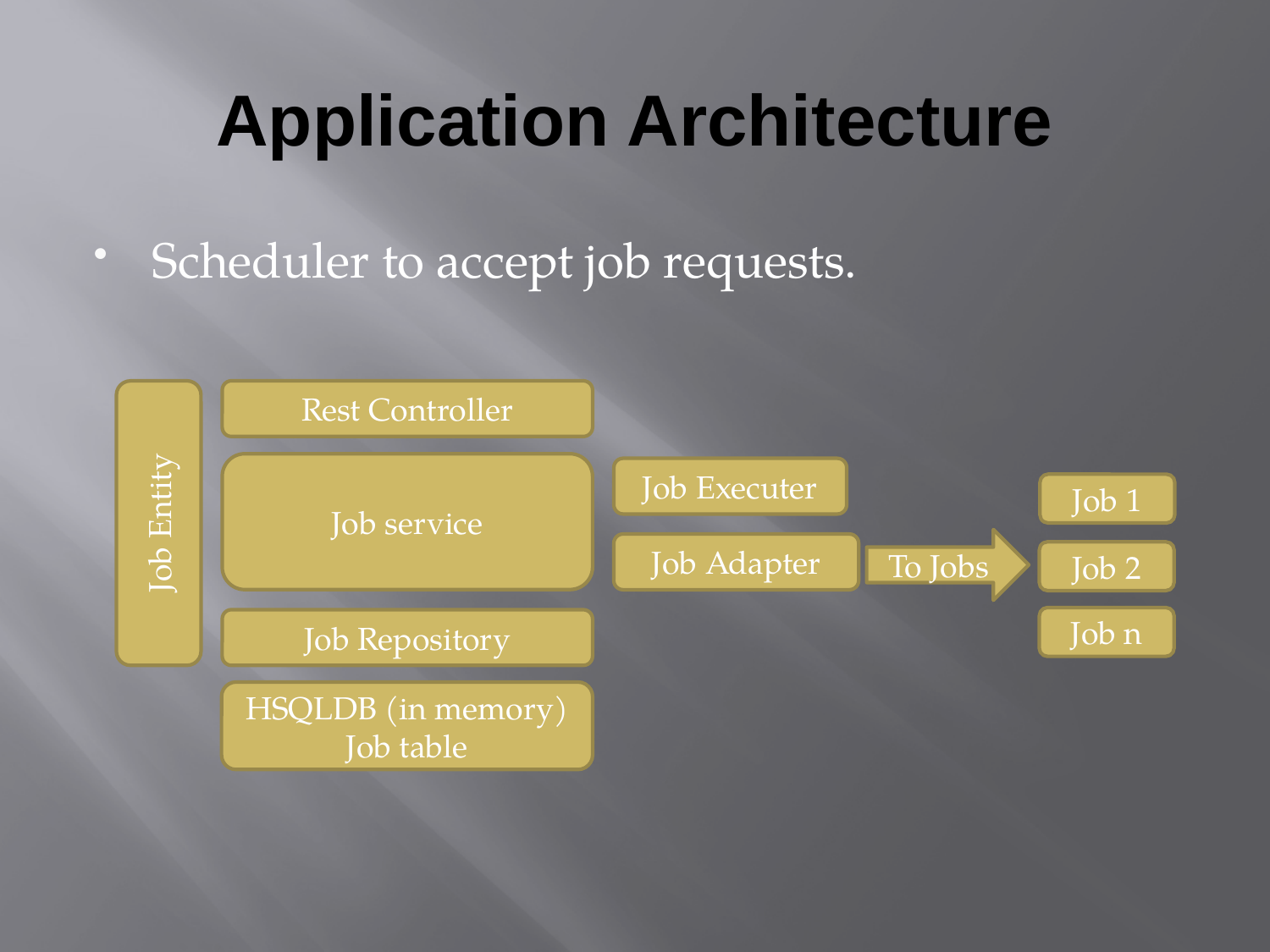

# Application Architecture
Scheduler to accept job requests.
Rest Controller
Job service
Job Executer
Job 1
Job Entity
To Jobs
Job Adapter
Job 2
Job n
Job Repository
HSQLDB (in memory)
Job table